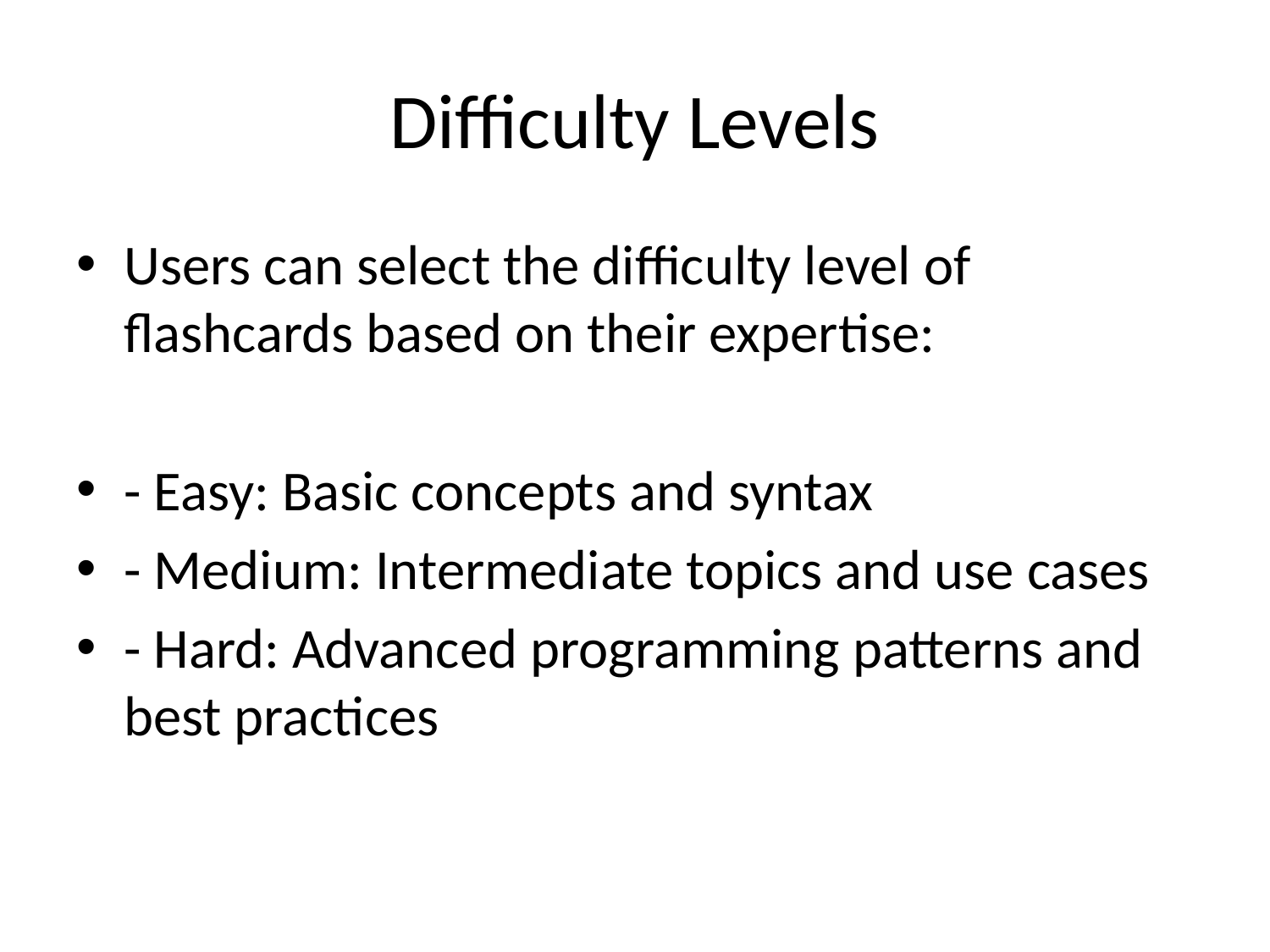

# Difficulty Levels
Users can select the difficulty level of flashcards based on their expertise:

- Easy: Basic concepts and syntax
- Medium: Intermediate topics and use cases
- Hard: Advanced programming patterns and best practices